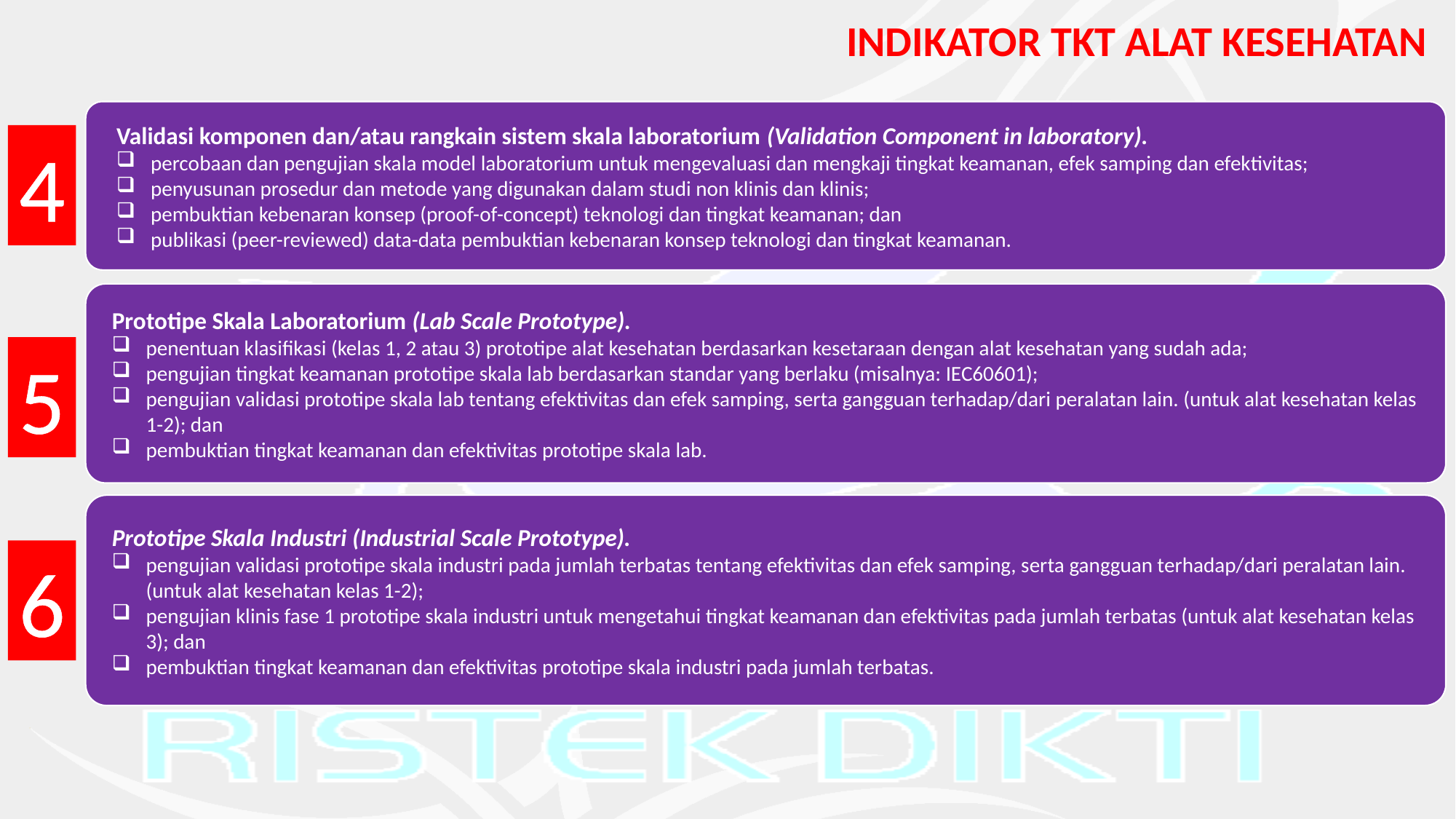

INDIKATOR TKT ALAT KESEHATAN

Validasi komponen dan/atau rangkain sistem skala laboratorium (Validation Component in laboratory).
percobaan dan pengujian skala model laboratorium untuk mengevaluasi dan mengkaji tingkat keamanan, efek samping dan efektivitas;
penyusunan prosedur dan metode yang digunakan dalam studi non klinis dan klinis;
pembuktian kebenaran konsep (proof-of-concept) teknologi dan tingkat keamanan; dan
publikasi (peer-reviewed) data-data pembuktian kebenaran konsep teknologi dan tingkat keamanan.
4

Prototipe Skala Laboratorium (Lab Scale Prototype).
penentuan klasifikasi (kelas 1, 2 atau 3) prototipe alat kesehatan berdasarkan kesetaraan dengan alat kesehatan yang sudah ada;
pengujian tingkat keamanan prototipe skala lab berdasarkan standar yang berlaku (misalnya: IEC60601);
pengujian validasi prototipe skala lab tentang efektivitas dan efek samping, serta gangguan terhadap/dari peralatan lain. (untuk alat kesehatan kelas 1-2); dan
pembuktian tingkat keamanan dan efektivitas prototipe skala lab.
5

Prototipe Skala Industri (Industrial Scale Prototype).
pengujian validasi prototipe skala industri pada jumlah terbatas tentang efektivitas dan efek samping, serta gangguan terhadap/dari peralatan lain. (untuk alat kesehatan kelas 1-2);
pengujian klinis fase 1 prototipe skala industri untuk mengetahui tingkat keamanan dan efektivitas pada jumlah terbatas (untuk alat kesehatan kelas 3); dan
pembuktian tingkat keamanan dan efektivitas prototipe skala industri pada jumlah terbatas.
6